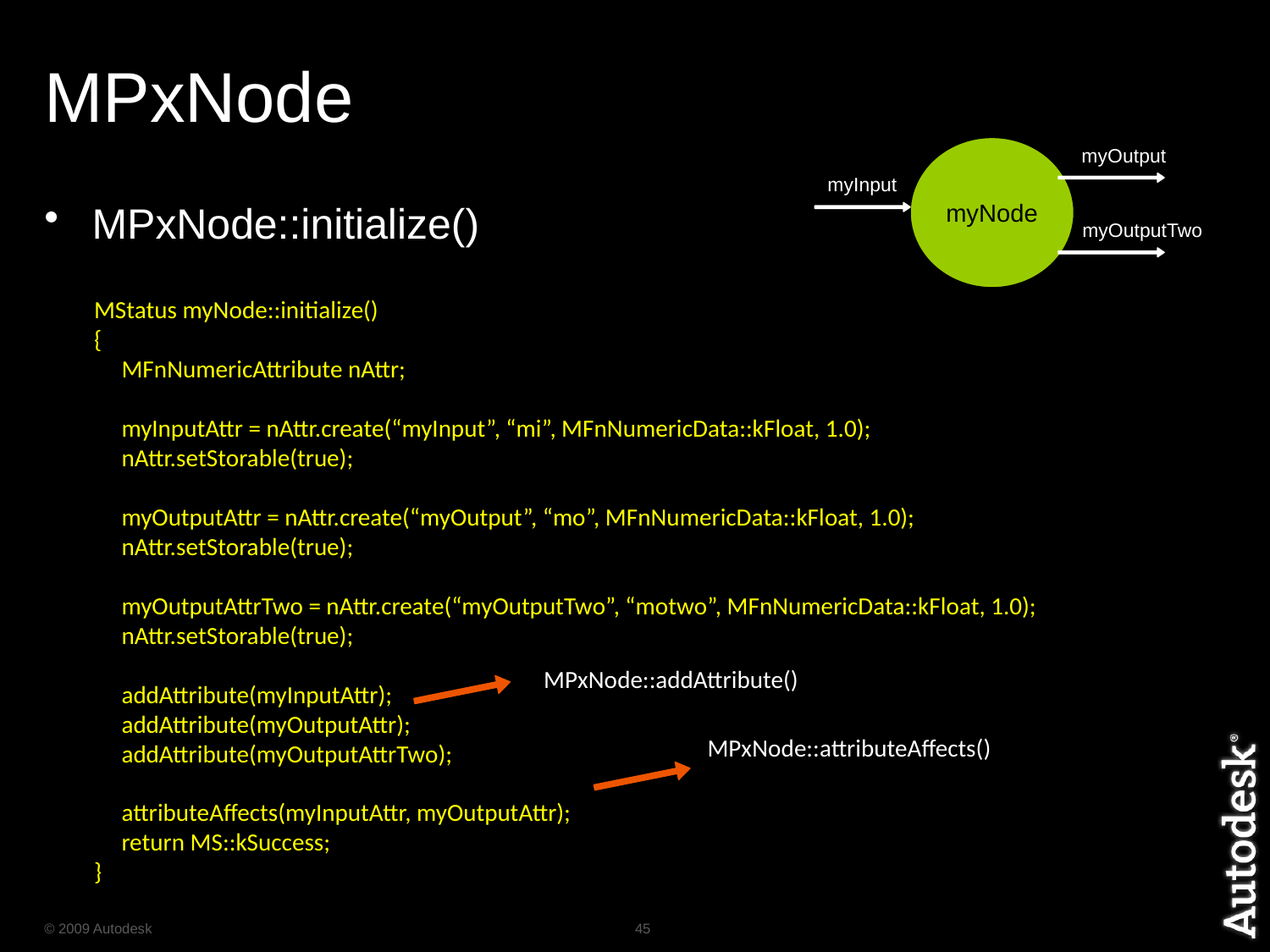

# MPxNode

myNode
myOutput

myInput
MPxNode::initialize()

myOutputTwo
MStatus myNode::initialize()
{
     MFnNumericAttribute nAttr;

     myInputAttr = nAttr.create(“myInput”, “mi”, MFnNumericData::kFloat, 1.0);
     nAttr.setStorable(true);

     myOutputAttr = nAttr.create(“myOutput”, “mo”, MFnNumericData::kFloat, 1.0);
     nAttr.setStorable(true);

     myOutputAttrTwo = nAttr.create(“myOutputTwo”, “motwo”, MFnNumericData::kFloat, 1.0);
     nAttr.setStorable(true);

     addAttribute(myInputAttr);
     addAttribute(myOutputAttr);
     addAttribute(myOutputAttrTwo);

     attributeAffects(myInputAttr, myOutputAttr);
     return MS::kSuccess;
}

MPxNode::addAttribute()

MPxNode::attributeAffects()